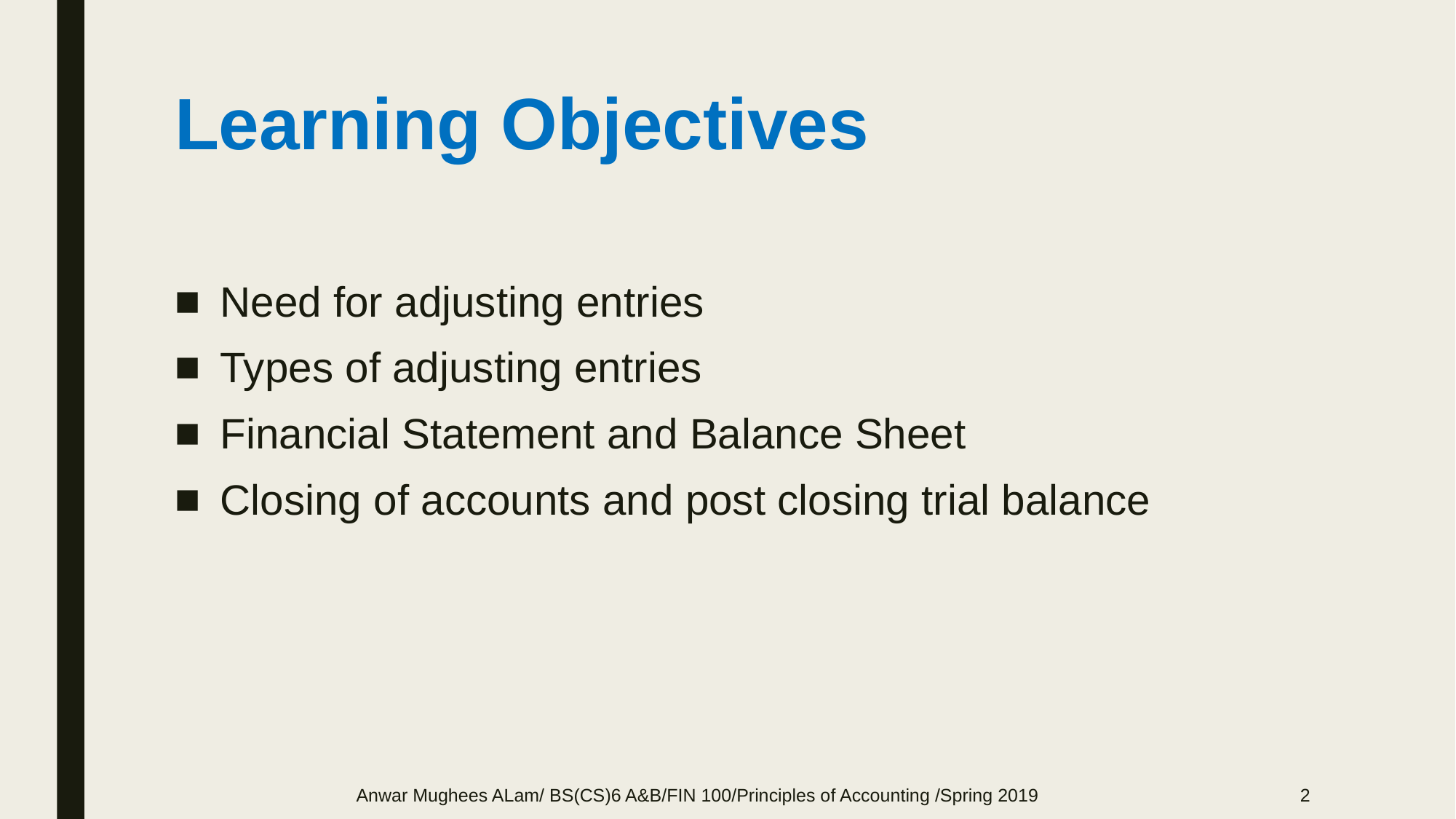

# Learning Objectives
Need for adjusting entries
Types of adjusting entries
Financial Statement and Balance Sheet
Closing of accounts and post closing trial balance

Anwar Mughees ALam/ BS(CS)6 A&B/FIN 100/Principles of Accounting /Spring 2019
2